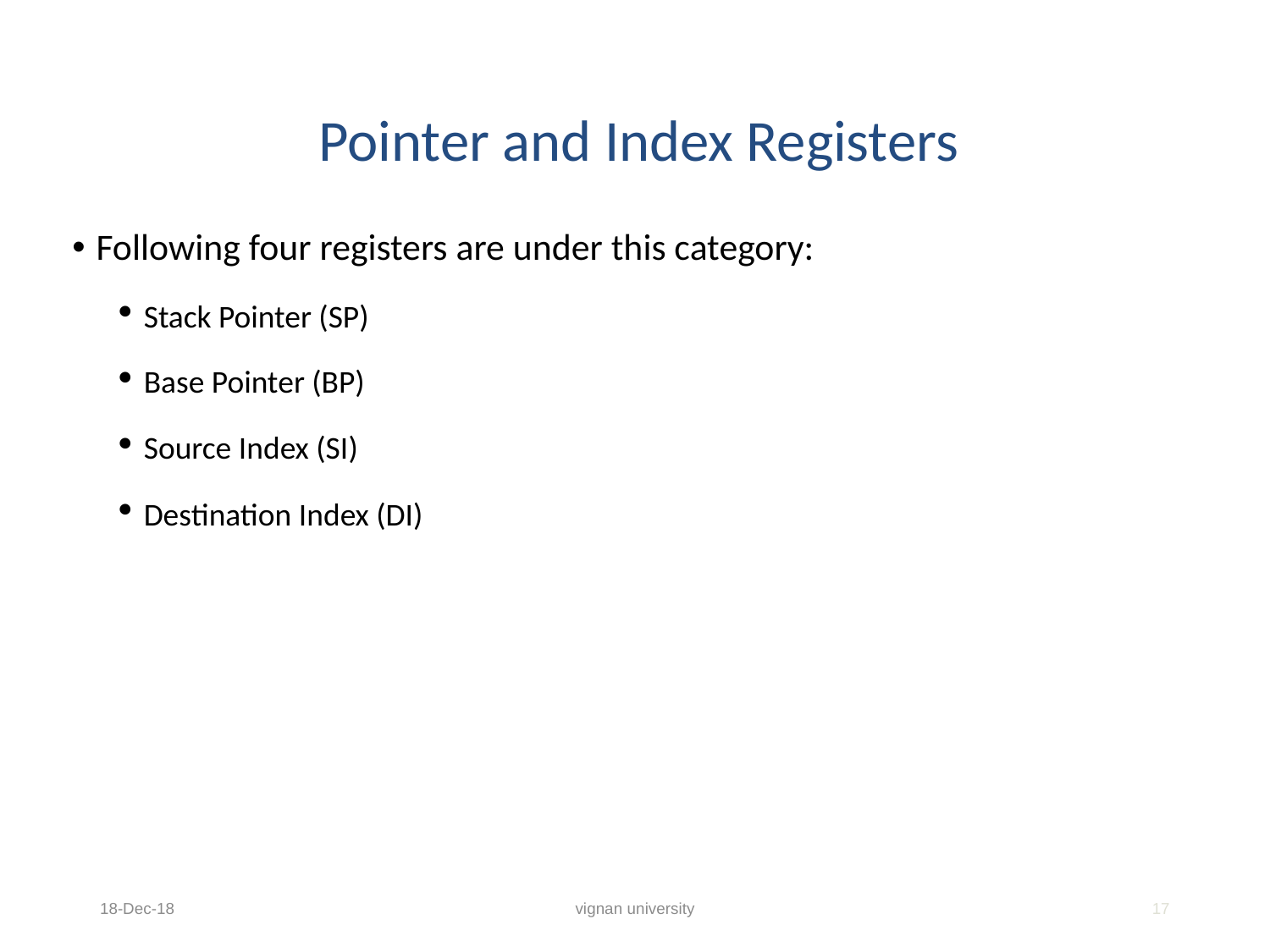

# Pointer and Index Registers
Following four registers are under this category:
Stack Pointer (SP)
Base Pointer (BP)
Source Index (SI)
Destination Index (DI)
18-Dec-18
vignan university
17